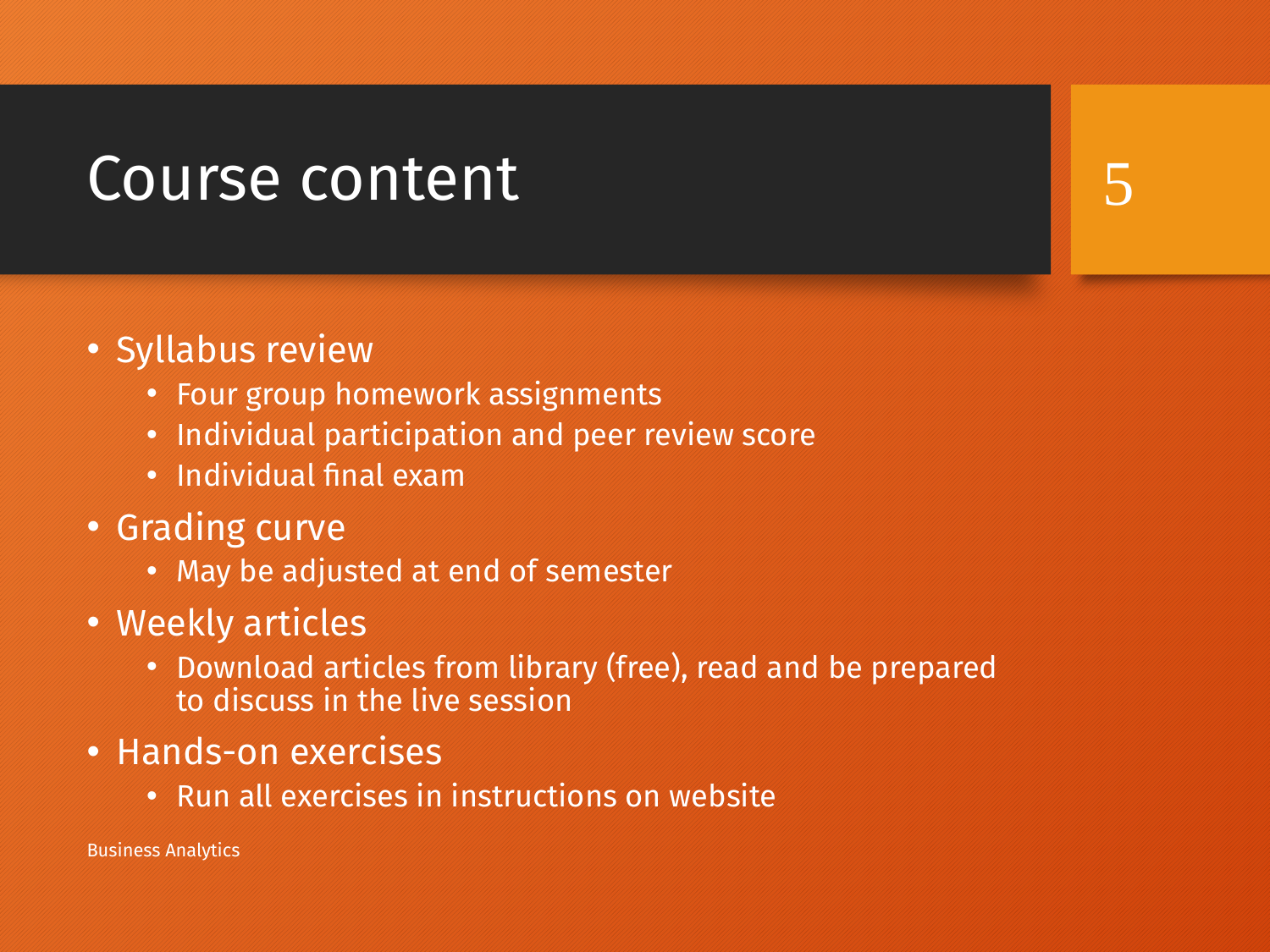

# Course content
5
Syllabus review
Four group homework assignments
Individual participation and peer review score
Individual final exam
Grading curve
May be adjusted at end of semester
Weekly articles
Download articles from library (free), read and be prepared to discuss in the live session
Hands-on exercises
Run all exercises in instructions on website
Business Analytics